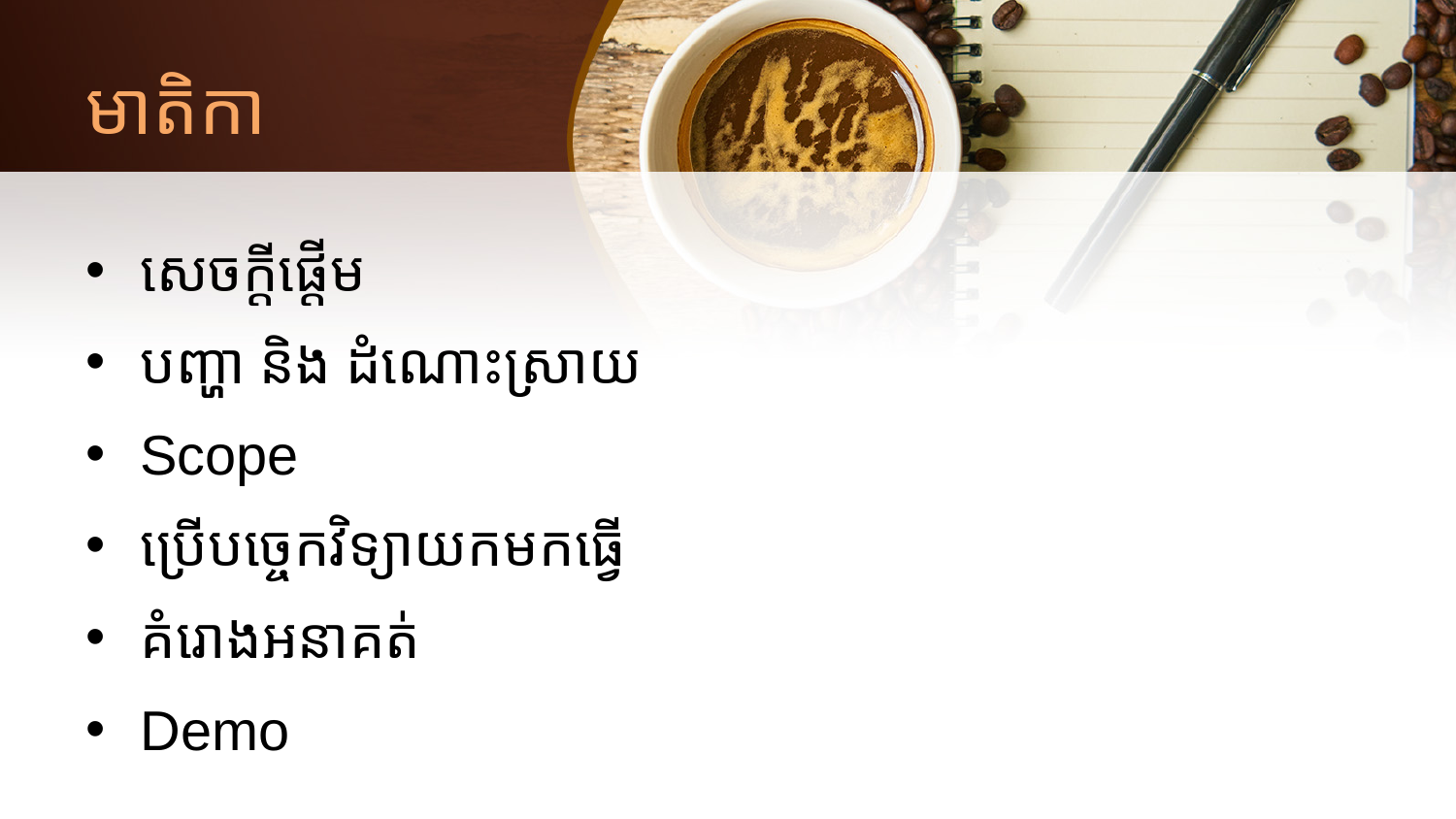

# មាតិកា
សេចក្តីផ្តើម
បញ្ហា និង ដំណោះស្រាយ
Scope
ប្រើបច្ចេកវិទ្យាយកមកធ្វើ
គំរោងអនាគត់
Demo